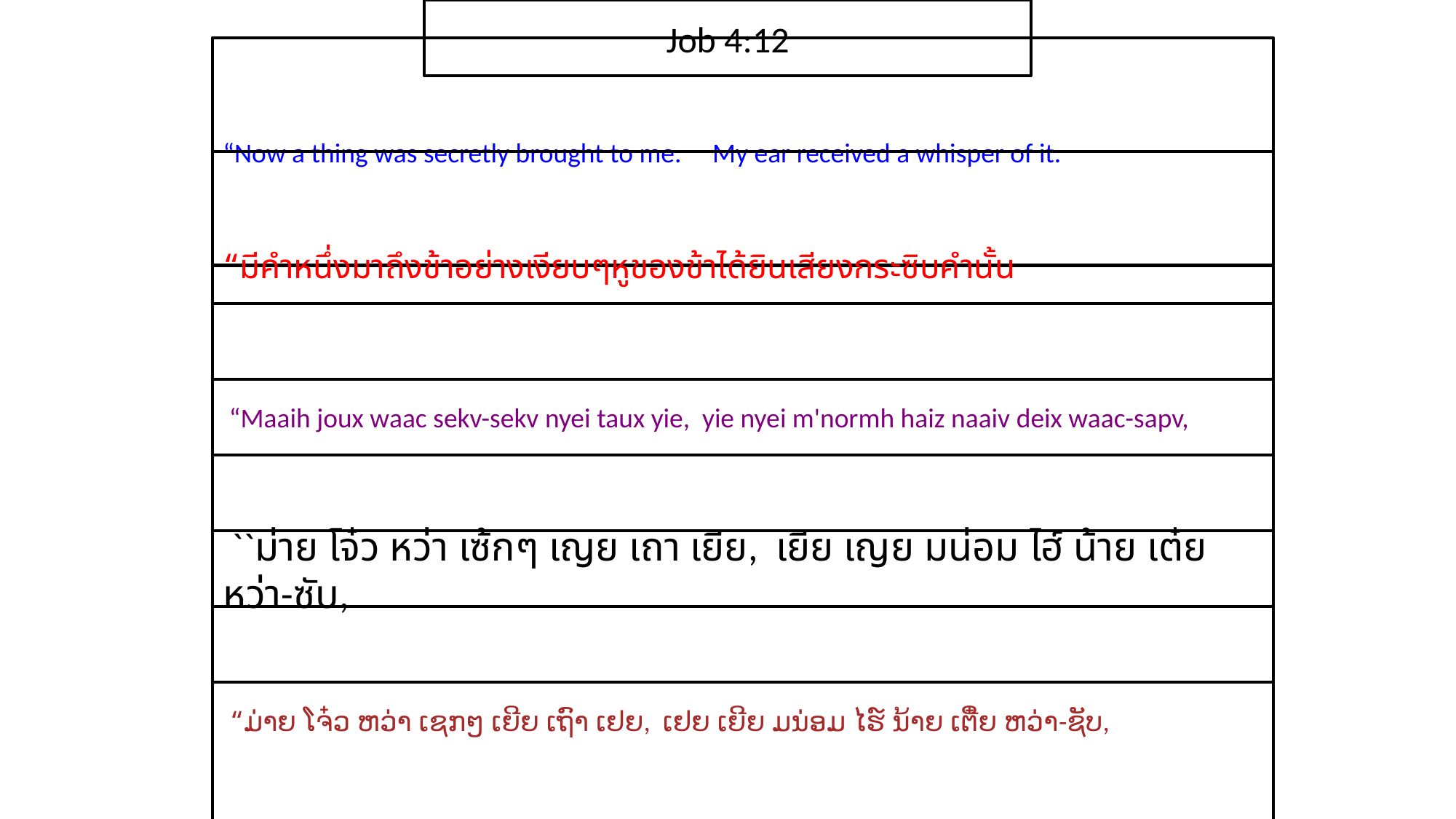

Job 4:12
“Now a thing was secretly brought to me.     My ear received a whisper of it.
“มี​คำ​หนึ่ง​มาถึง​ข้า​อย่าง​เงียบๆหู​ของ​ข้า​ได้​ยิน​เสียง​กระซิบ​คำ​นั้น
 “Maaih joux waac sekv-sekv nyei taux yie,  yie nyei m'normh haiz naaiv deix waac-sapv,
 ``ม่าย โจ๋ว หว่า เซ้กๆ เญย เถา เยีย,  เยีย เญย มน่อม ไฮ์ น้าย เต๋ย หว่า-ซับ,
 “ມ່າຍ ໂຈ໋ວ ຫວ່າ ເຊກໆ ເຍີຍ ເຖົາ ເຢຍ,  ເຢຍ ເຍີຍ ມນ່ອມ ໄຮ໌ ນ້າຍ ເຕີ໋ຍ ຫວ່າ-ຊັບ,